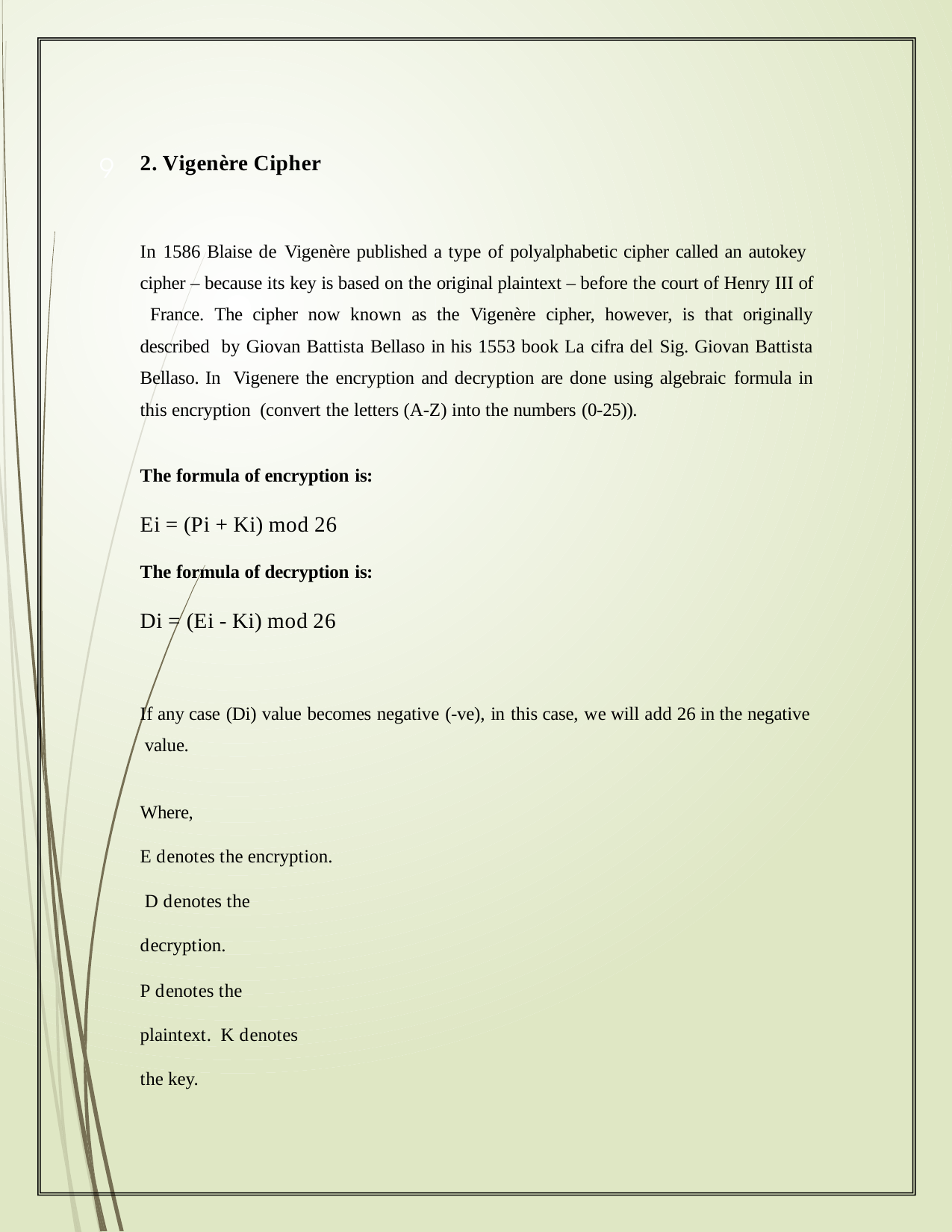

9
2. Vigenère Cipher

In 1586 Blaise de Vigenère published a type of polyalphabetic cipher called an autokey  cipher – because its key is based on the original plaintext – before the court of Henry III of  France. The cipher now known as the Vigenère cipher, however, is that originally described  by Giovan Battista Bellaso in his 1553 book La cifra del Sig. Giovan Battista Bellaso. In  Vigenere the encryption and decryption are done using algebraic formula in this encryption  (convert the letters (A-Z) into the numbers (0-25)).

The formula of encryption is:

Ei = (Pi + Ki) mod 26

The formula of decryption is:

Di = (Ei - Ki) mod 26
If any case (Di) value becomes negative (-ve), in this case, we will add 26 in the negative  value.

Where,
E denotes the encryption.  D denotes the decryption.
P denotes the plaintext.  K denotes the key.